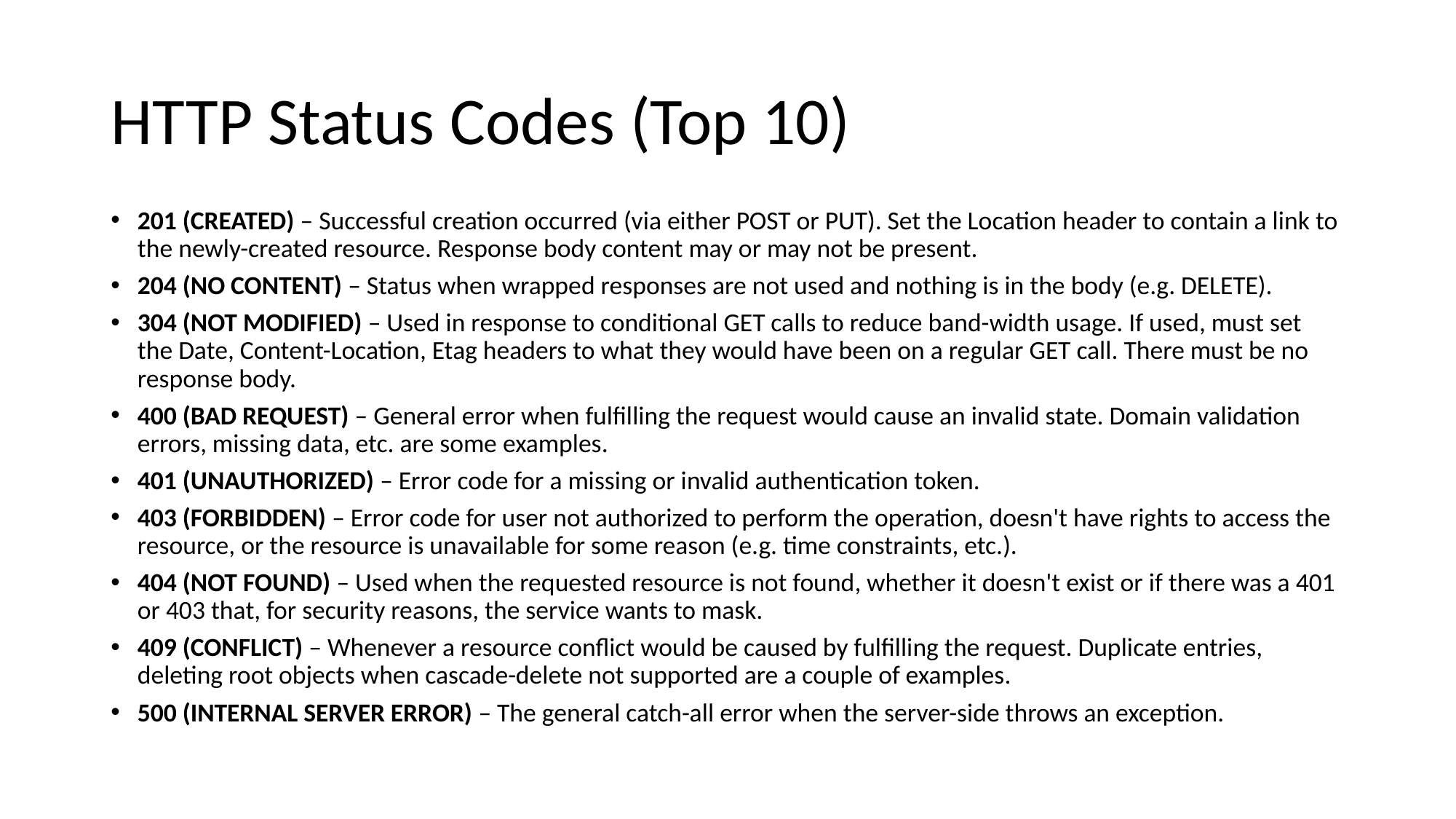

# HTTP Status Codes (Top 10)
201 (CREATED) – Successful creation occurred (via either POST or PUT). Set the Location header to contain a link to the newly-created resource. Response body content may or may not be present.
204 (NO CONTENT) – Status when wrapped responses are not used and nothing is in the body (e.g. DELETE).
304 (NOT MODIFIED) – Used in response to conditional GET calls to reduce band-width usage. If used, must set the Date, Content-Location, Etag headers to what they would have been on a regular GET call. There must be no response body.
400 (BAD REQUEST) – General error when fulfilling the request would cause an invalid state. Domain validation errors, missing data, etc. are some examples.
401 (UNAUTHORIZED) – Error code for a missing or invalid authentication token.
403 (FORBIDDEN) – Error code for user not authorized to perform the operation, doesn't have rights to access the resource, or the resource is unavailable for some reason (e.g. time constraints, etc.).
404 (NOT FOUND) – Used when the requested resource is not found, whether it doesn't exist or if there was a 401 or 403 that, for security reasons, the service wants to mask.
409 (CONFLICT) – Whenever a resource conflict would be caused by fulfilling the request. Duplicate entries, deleting root objects when cascade-delete not supported are a couple of examples.
500 (INTERNAL SERVER ERROR) – The general catch-all error when the server-side throws an exception.